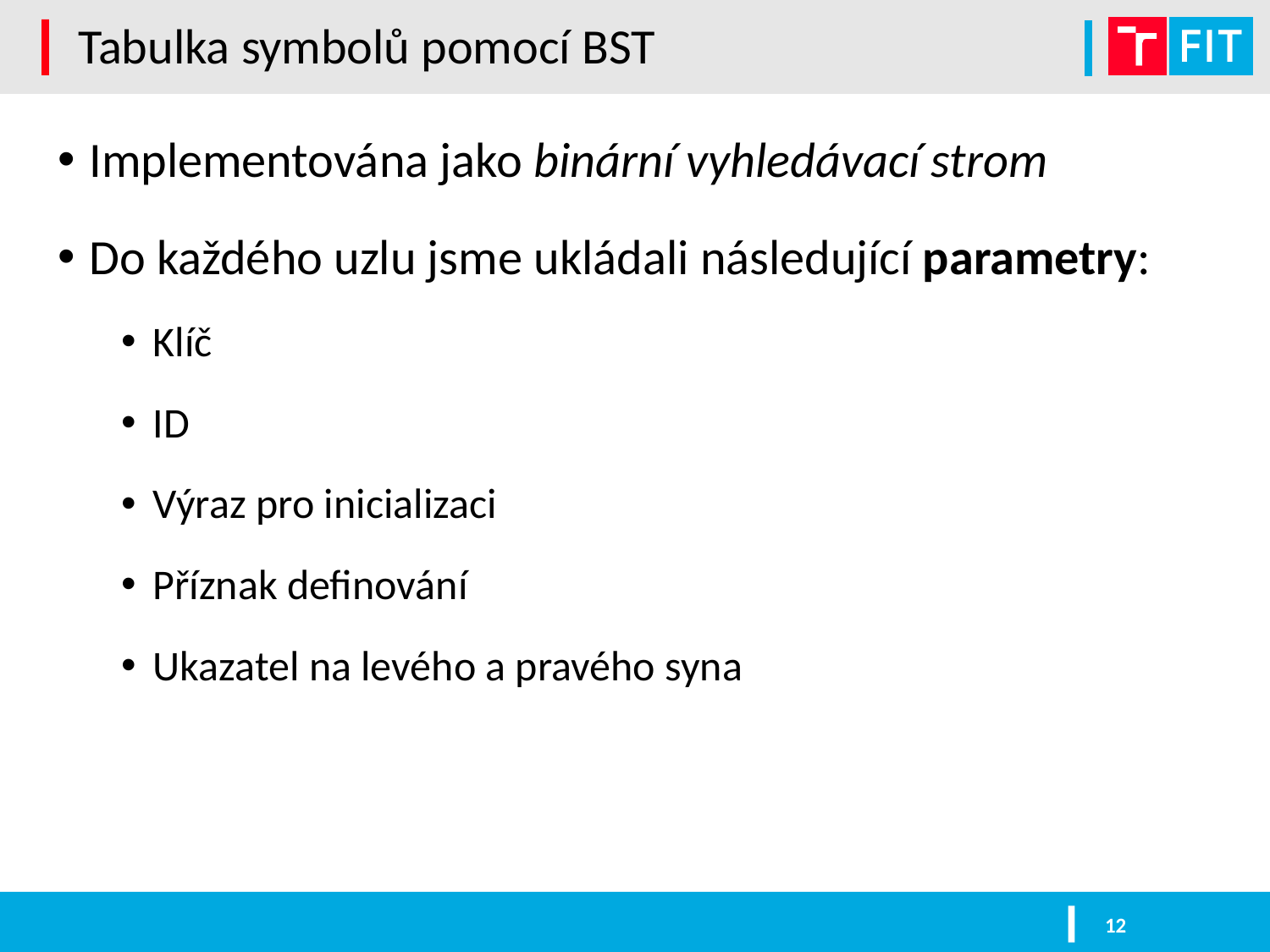

# Tabulka symbolů pomocí BST
Implementována jako binární vyhledávací strom
Do každého uzlu jsme ukládali následující parametry:
Klíč
ID
Výraz pro inicializaci
Příznak definování
Ukazatel na levého a pravého syna

12